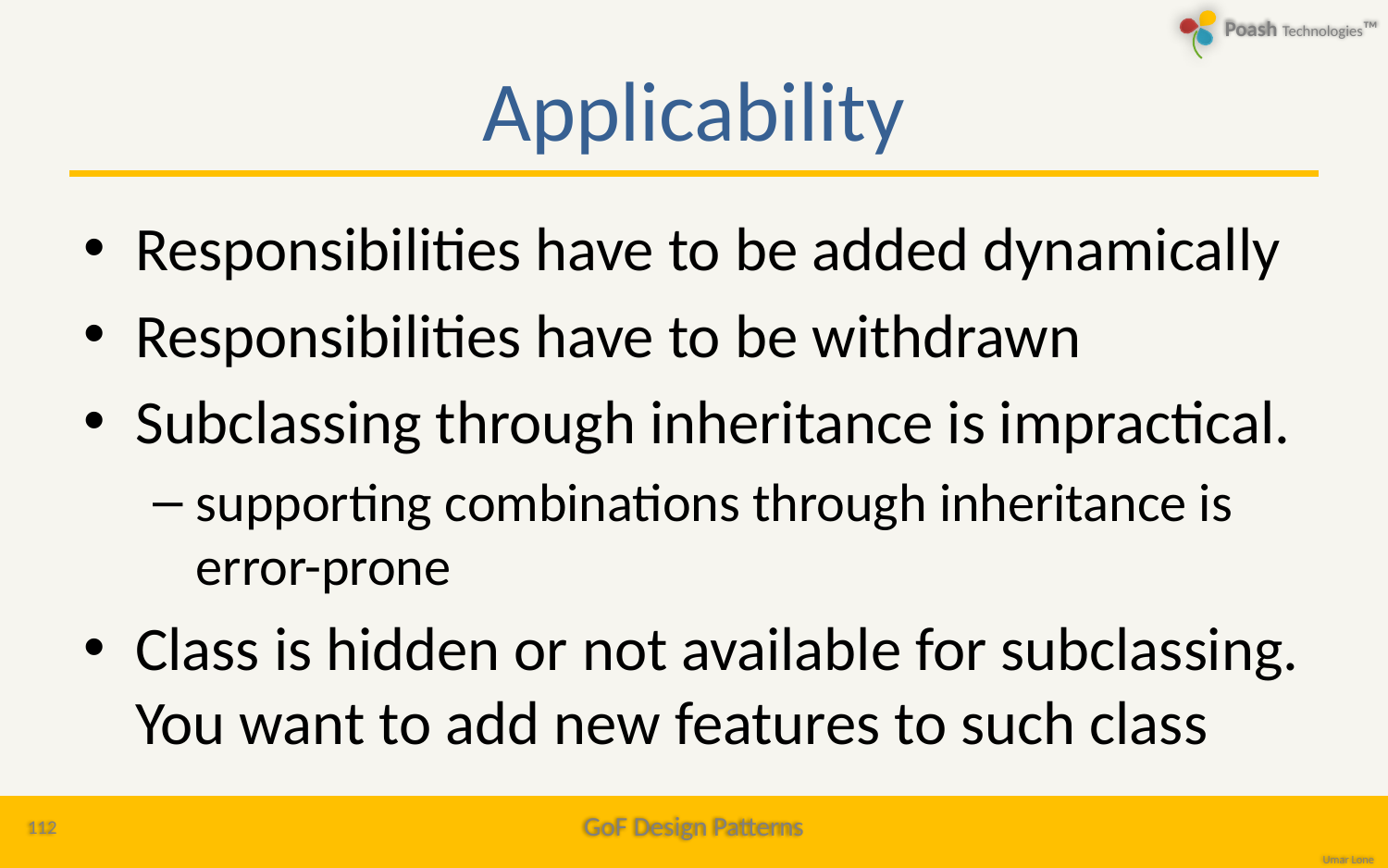

# Applicability
Responsibilities have to be added dynamically
Responsibilities have to be withdrawn
Subclassing through inheritance is impractical.
supporting combinations through inheritance is error-prone
Class is hidden or not available for subclassing. You want to add new features to such class
112